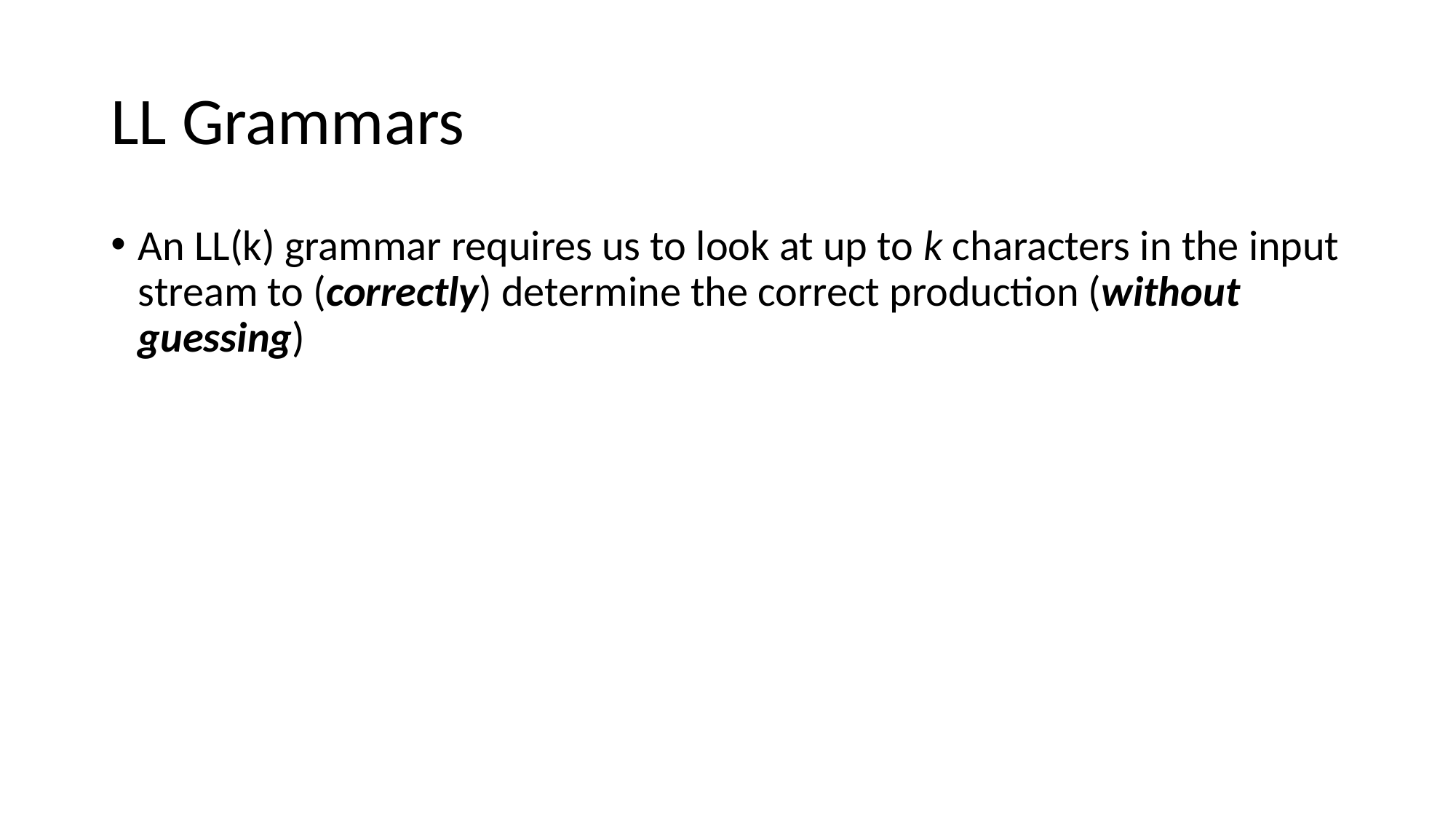

# LL Grammars
An LL(k) grammar requires us to look at up to k characters in the input stream to (correctly) determine the correct production (without guessing)